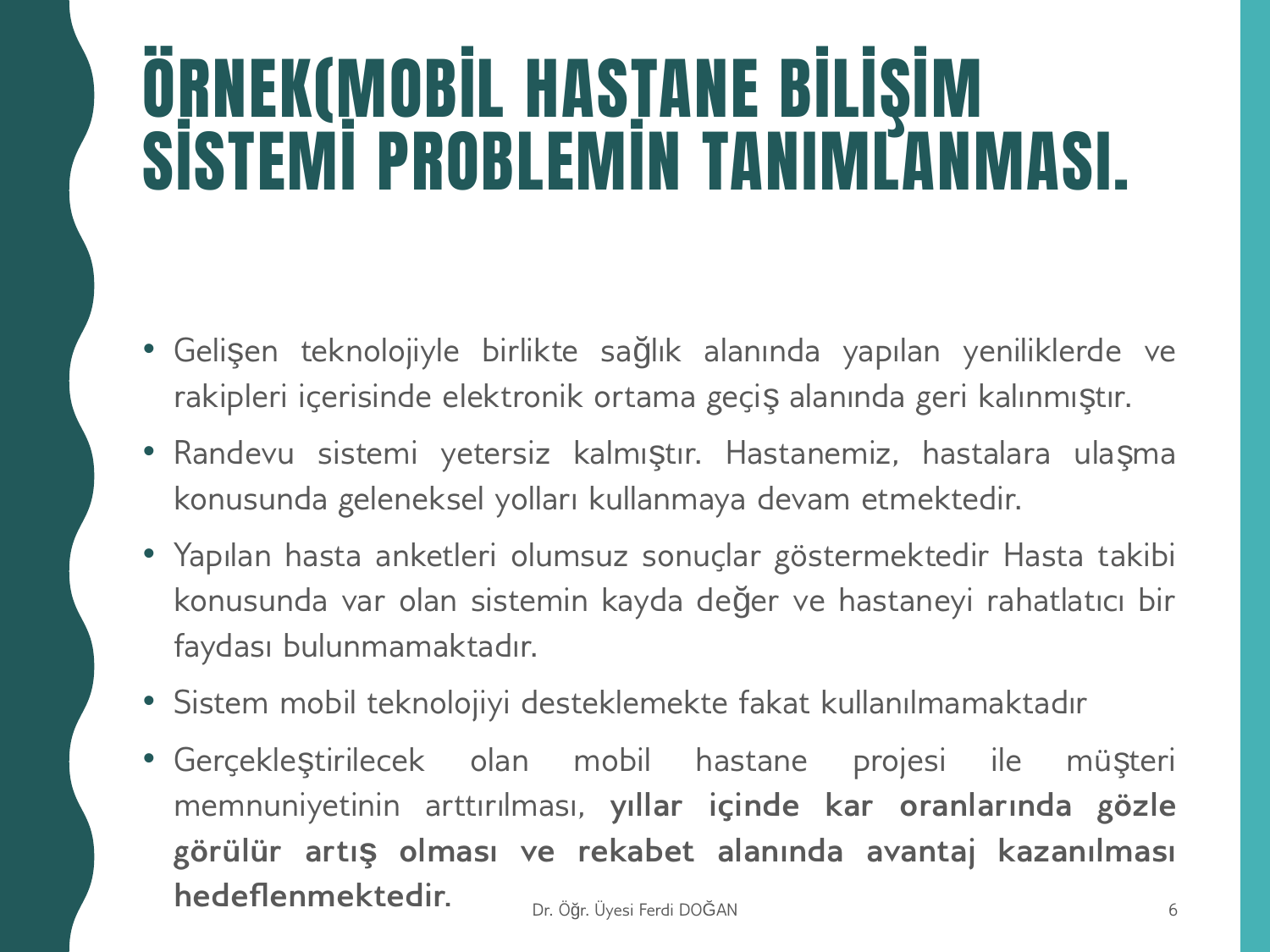

# ÖRNEK(Mobil hastane bilişim sistemi problemin tanımlanması.
Gelişen teknolojiyle birlikte sağlık alanında yapılan yeniliklerde ve rakipleri içerisinde elektronik ortama geçiş alanında geri kalınmıştır.
Randevu sistemi yetersiz kalmıştır. Hastanemiz, hastalara ulaşma konusunda geleneksel yolları kullanmaya devam etmektedir.
Yapılan hasta anketleri olumsuz sonuçlar göstermektedir Hasta takibi konusunda var olan sistemin kayda değer ve hastaneyi rahatlatıcı bir faydası bulunmamaktadır.
Sistem mobil teknolojiyi desteklemekte fakat kullanılmamaktadır
Gerçekleştirilecek olan mobil hastane projesi ile müşteri memnuniyetinin arttırılması, yıllar içinde kar oranlarında gözle görülür artış olması ve rekabet alanında avantaj kazanılması hedeflenmektedir.
Dr. Öğr. Üyesi Ferdi DOĞAN
6